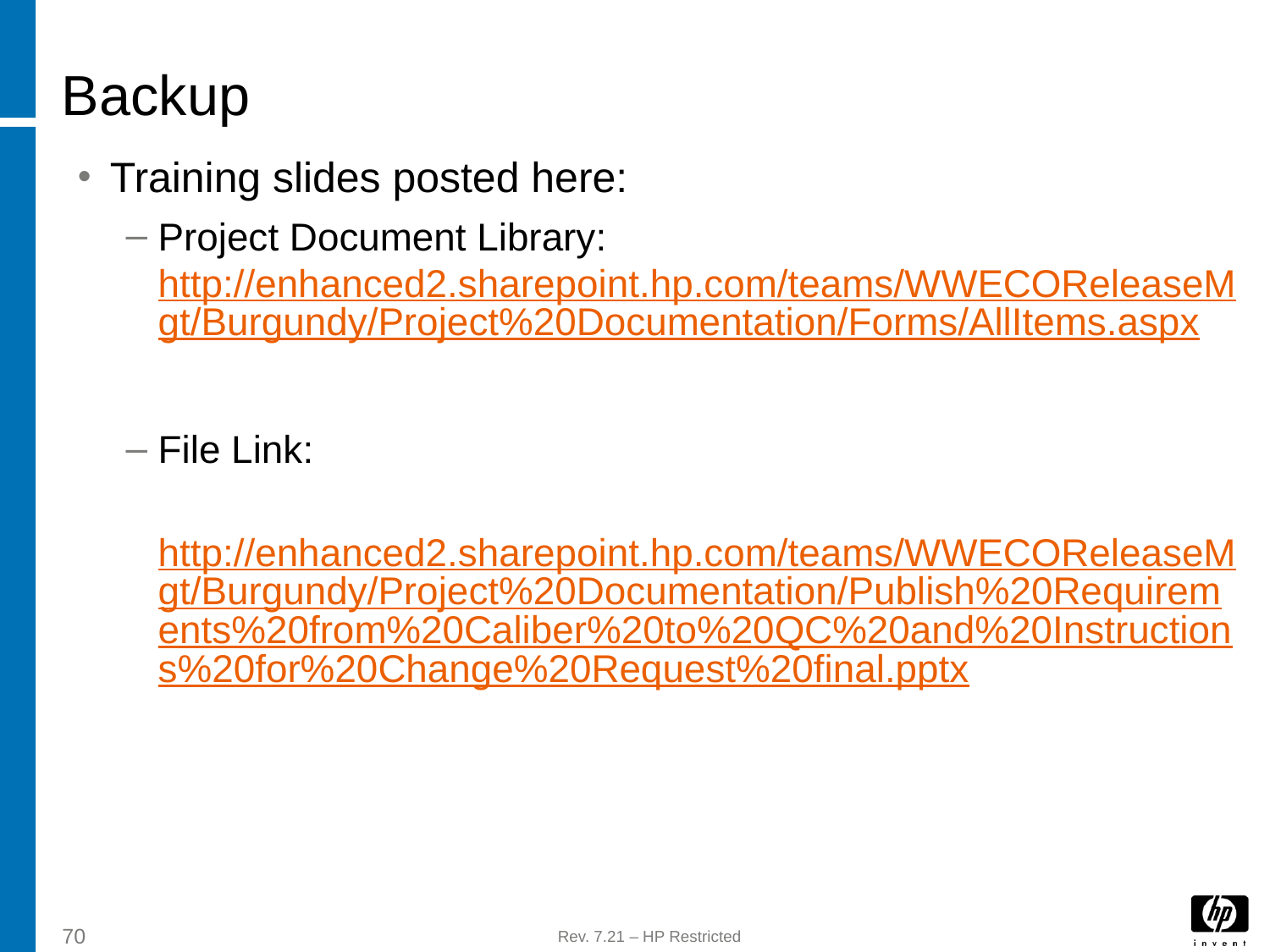

# Backup
Training slides posted here:
Project Document Library:   http://enhanced2.sharepoint.hp.com/teams/WWECOReleaseMgt/Burgundy/Project%20Documentation/Forms/AllItems.aspx

File Link:
	http://enhanced2.sharepoint.hp.com/teams/WWECOReleaseMgt/Burgundy/Project%20Documentation/Publish%20Requirements%20from%20Caliber%20to%20QC%20and%20Instructions%20for%20Change%20Request%20final.pptx

70
Rev. 7.21 – HP Restricted